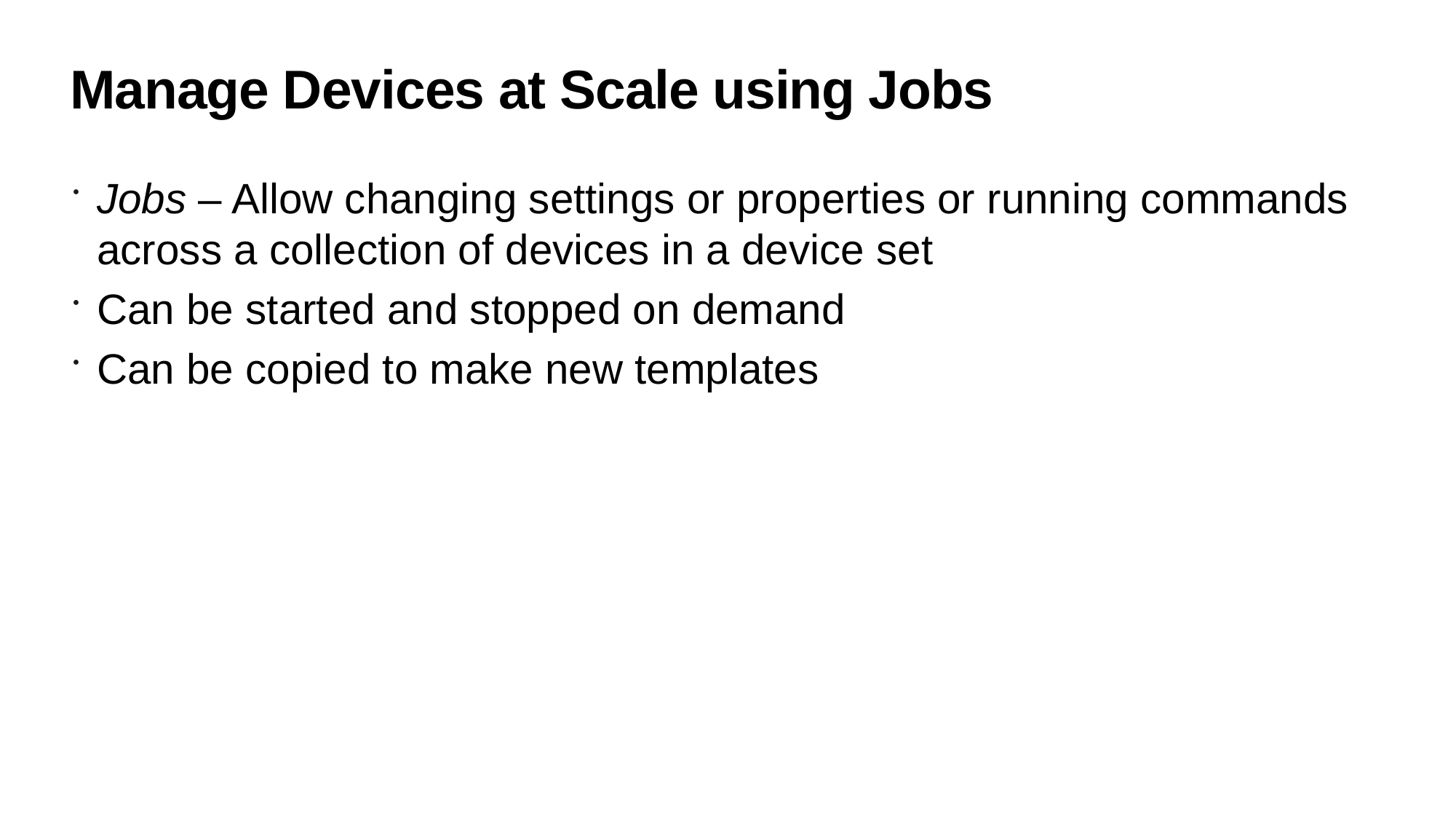

# Manage Devices at Scale using Jobs
Jobs – Allow changing settings or properties or running commands across a collection of devices in a device set
Can be started and stopped on demand
Can be copied to make new templates